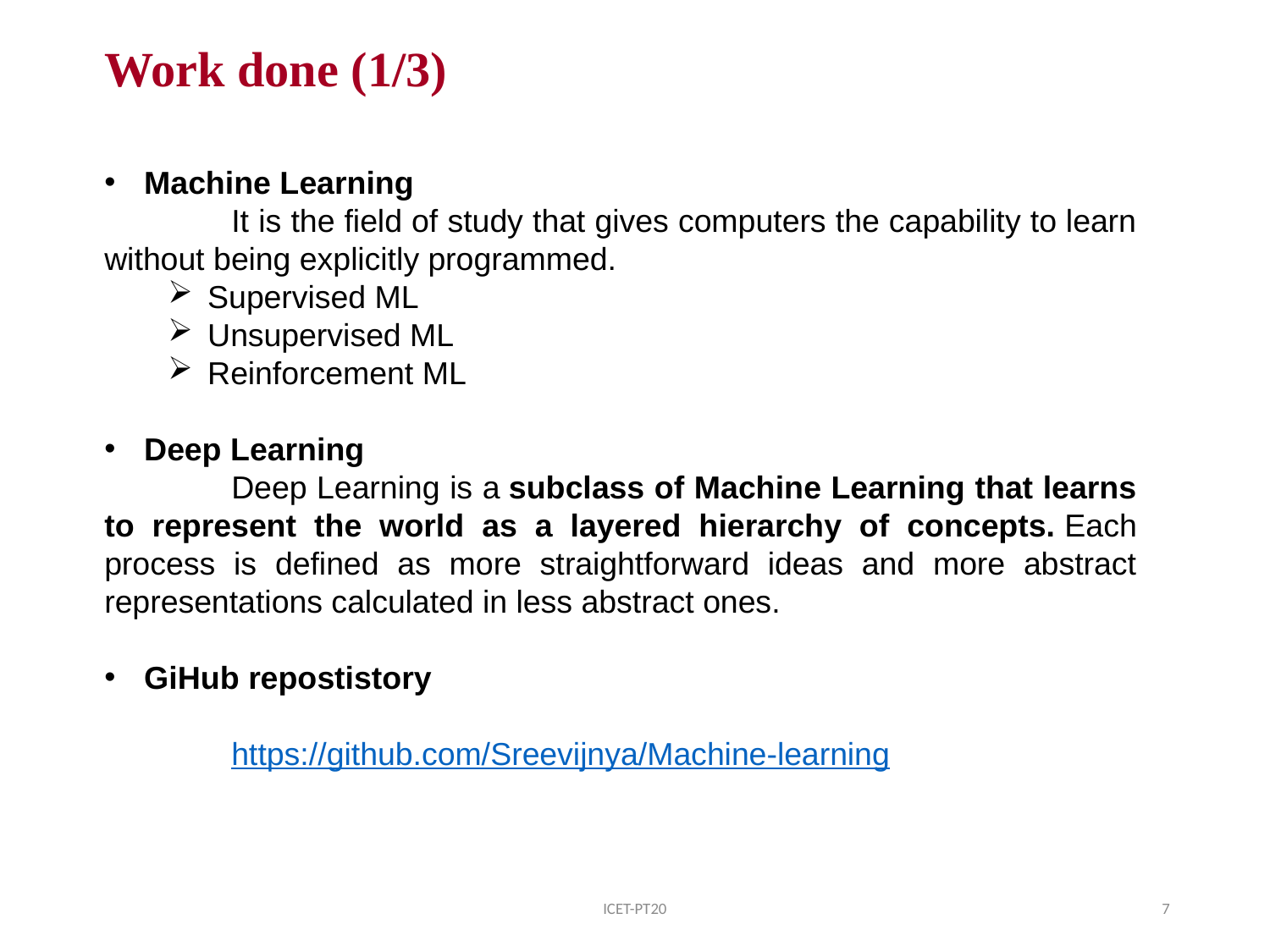

# Work done (1/3)
Machine Learning
	It is the field of study that gives computers the capability to learn without being explicitly programmed.
Supervised ML
Unsupervised ML
Reinforcement ML

Deep Learning
	Deep Learning is a subclass of Machine Learning that learns to represent the world as a layered hierarchy of concepts. Each process is defined as more straightforward ideas and more abstract representations calculated in less abstract ones.

GiHub repostistory

	https://github.com/Sreevijnya/Machine-learning

ICET-PT20
7